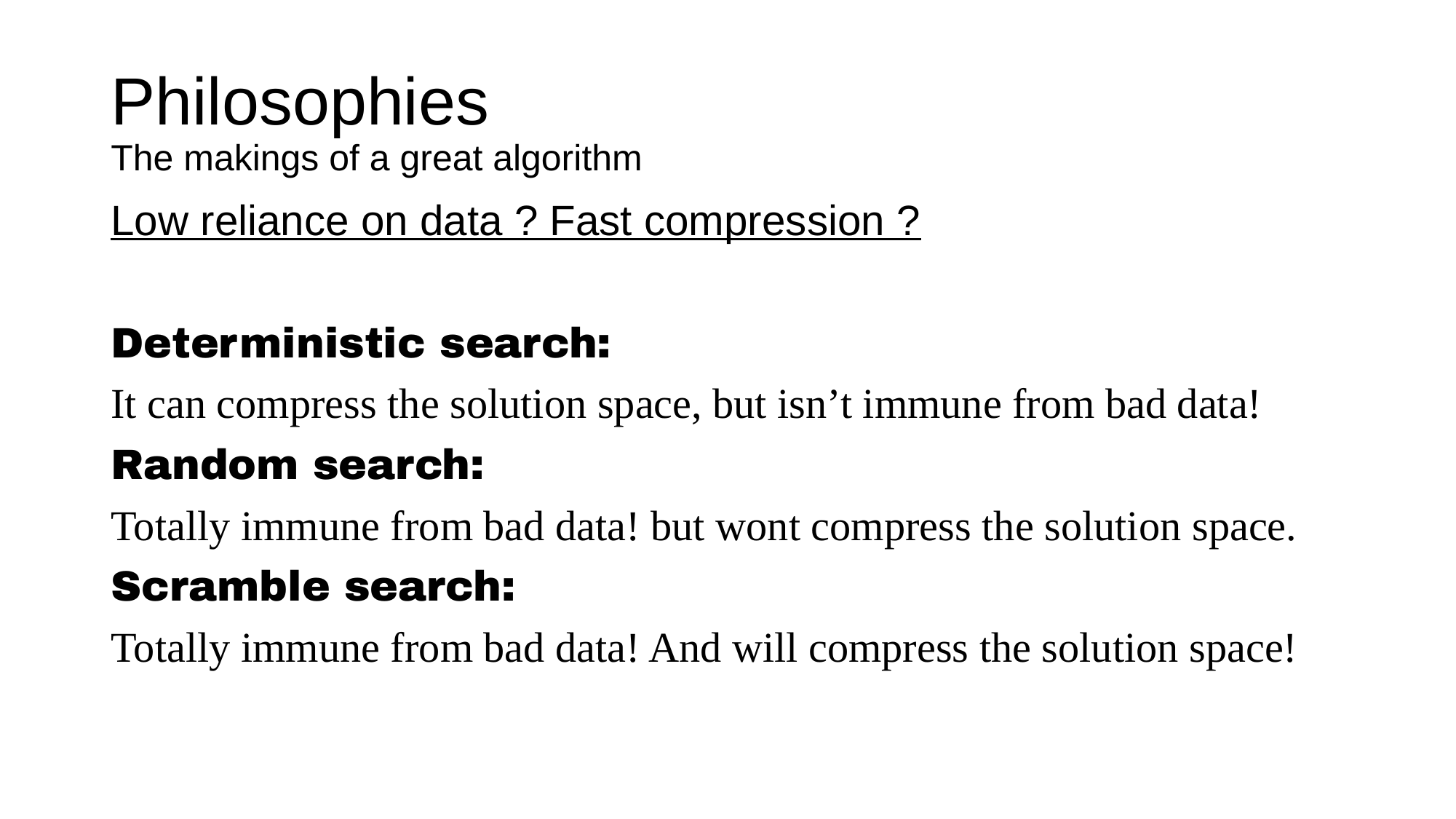

# Philosophies The makings of a great algorithm
Low reliance on data ? Fast compression ?

Deterministic search:
It can compress the solution space, but isn’t immune from bad data!
Random search:
Totally immune from bad data! but wont compress the solution space.
Scramble search:
Totally immune from bad data! And will compress the solution space!